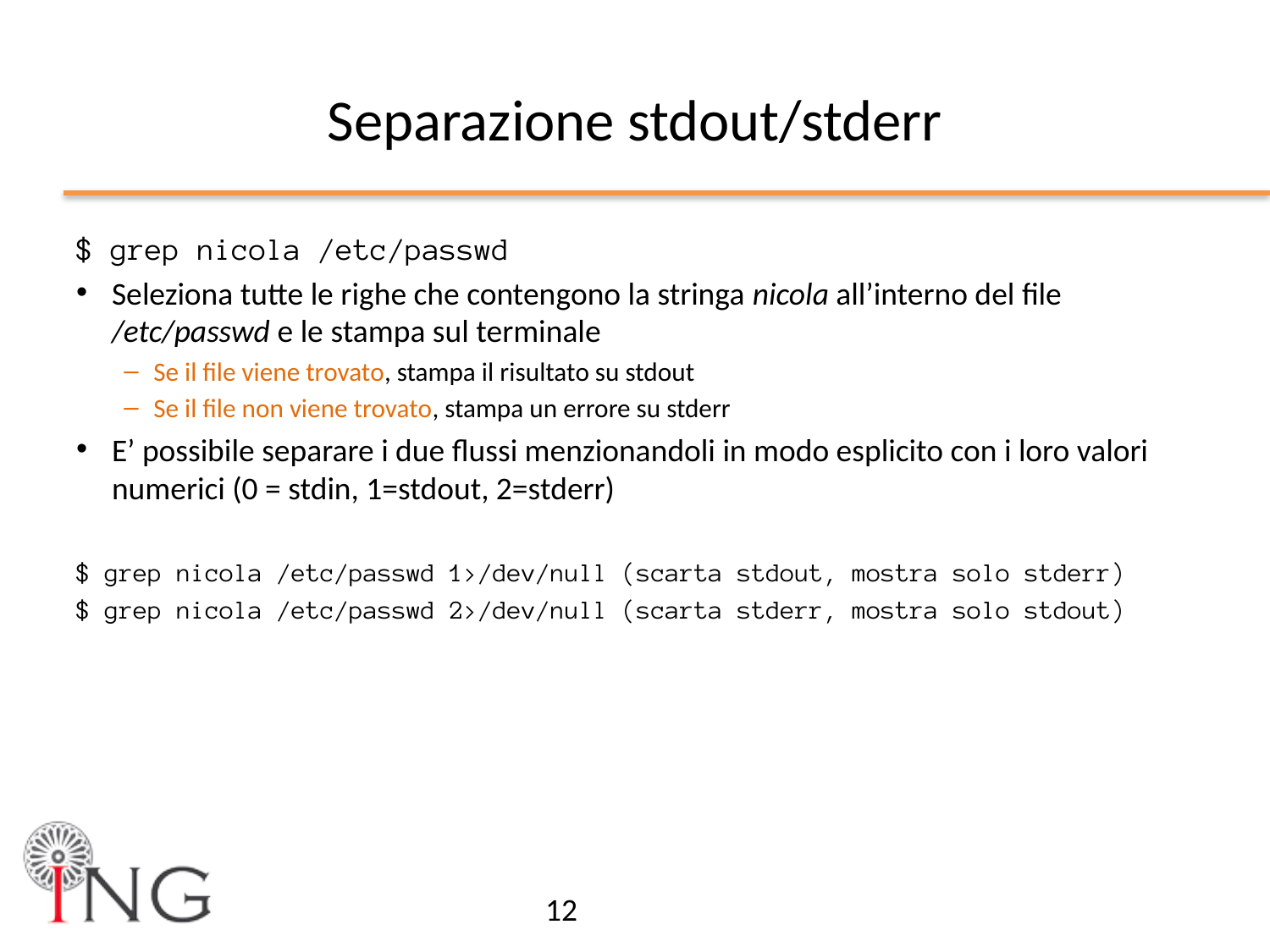

# Separazione stdout/stderr
$ grep nicola /etc/passwd
Seleziona tutte le righe che contengono la stringa nicola all’interno del file /etc/passwd e le stampa sul terminale
Se il file viene trovato, stampa il risultato su stdout
Se il file non viene trovato, stampa un errore su stderr
E’ possibile separare i due flussi menzionandoli in modo esplicito con i loro valori numerici (0 = stdin, 1=stdout, 2=stderr)

$ grep nicola /etc/passwd 1>/dev/null (scarta stdout, mostra solo stderr)
$ grep nicola /etc/passwd 2>/dev/null (scarta stderr, mostra solo stdout)

12